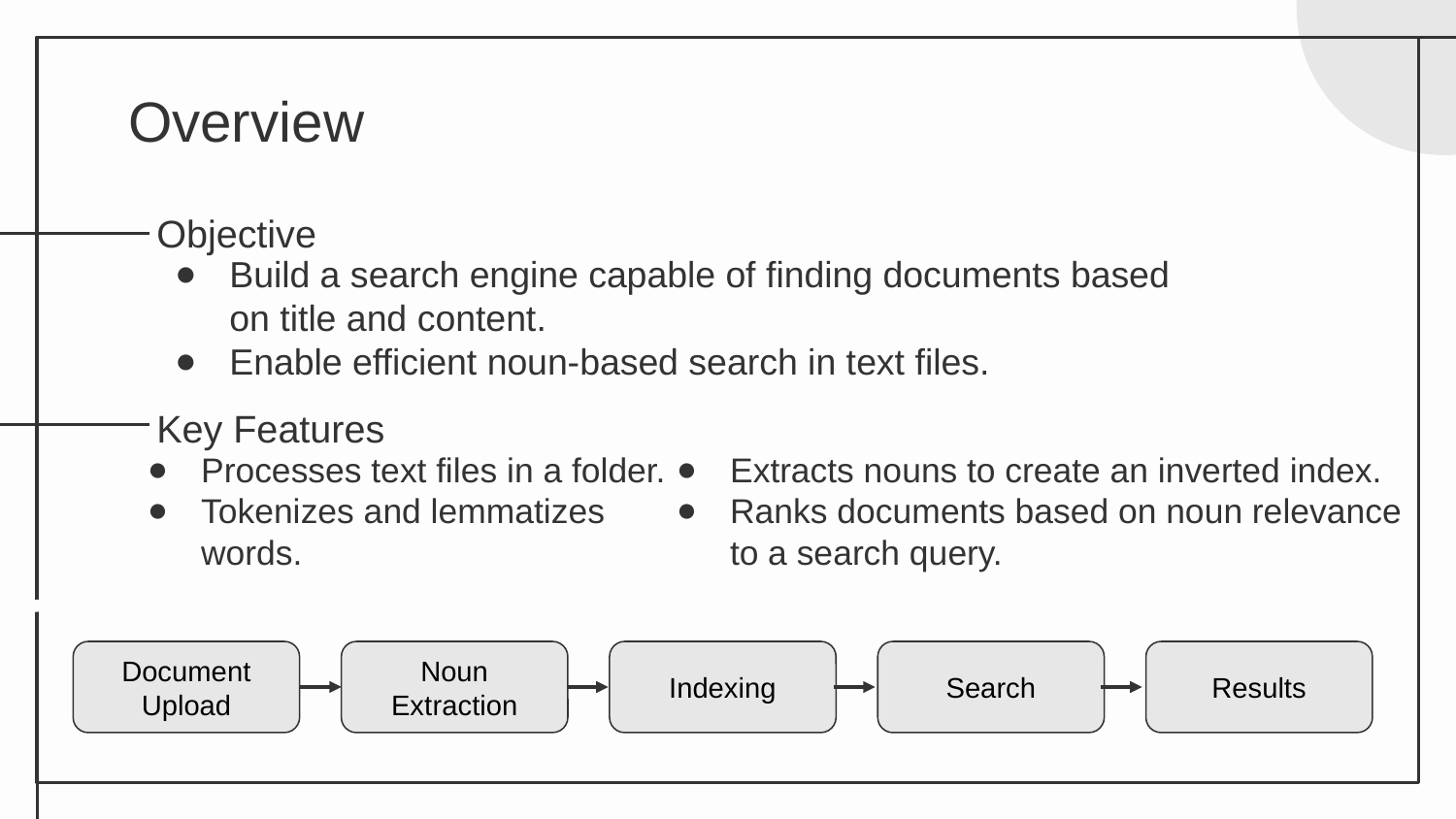

# Overview
Objective
Build a search engine capable of finding documents based on title and content.
Enable efficient noun-based search in text files.
Key Features
Processes text files in a folder.
Tokenizes and lemmatizes words.
Extracts nouns to create an inverted index.
Ranks documents based on noun relevance to a search query.
Document Upload
Noun Extraction
Indexing
Search
Results